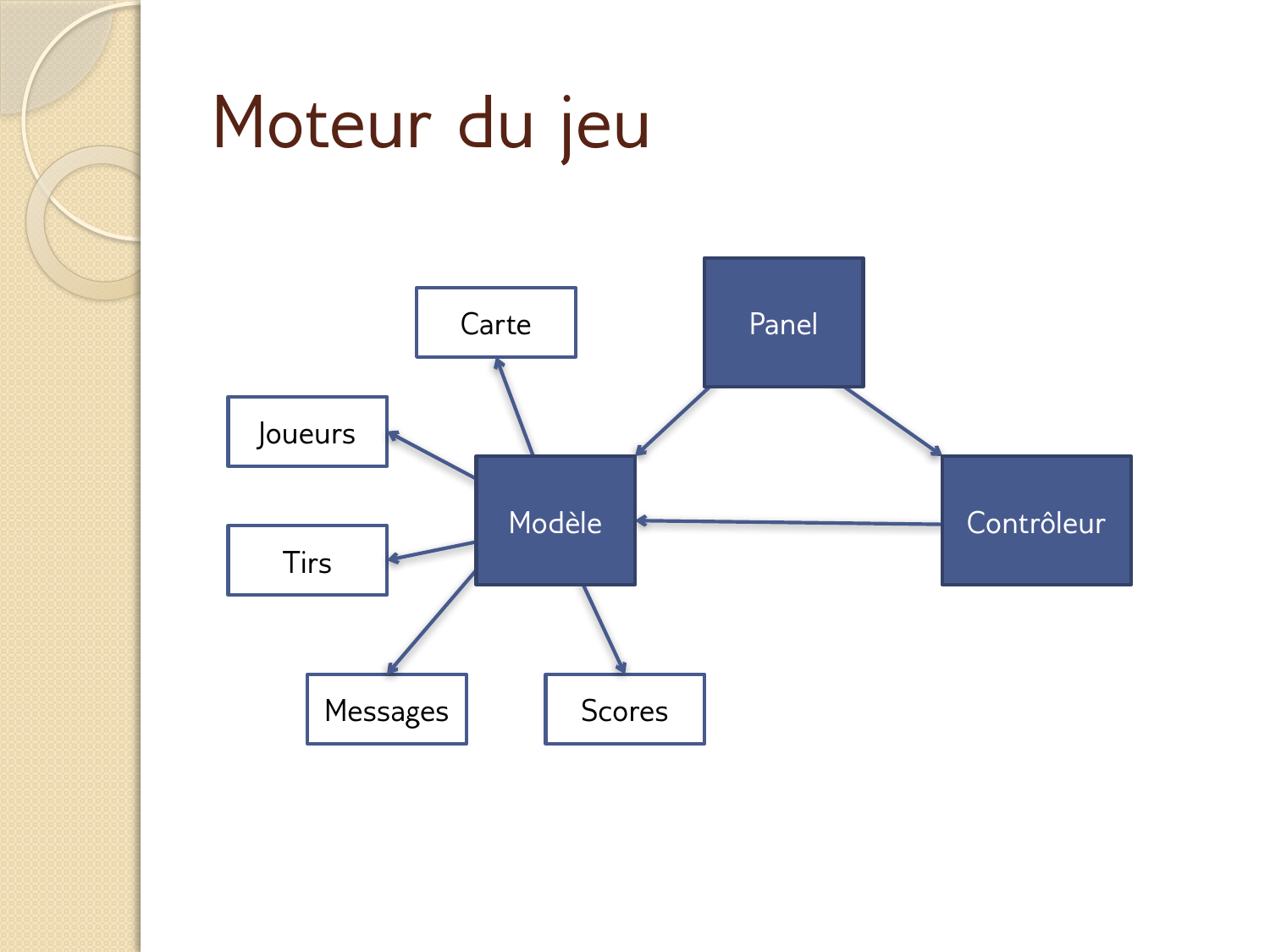

# Moteur du jeu
Panel
Carte
Joueurs
Modèle
Contrôleur
Tirs
Messages
Scores